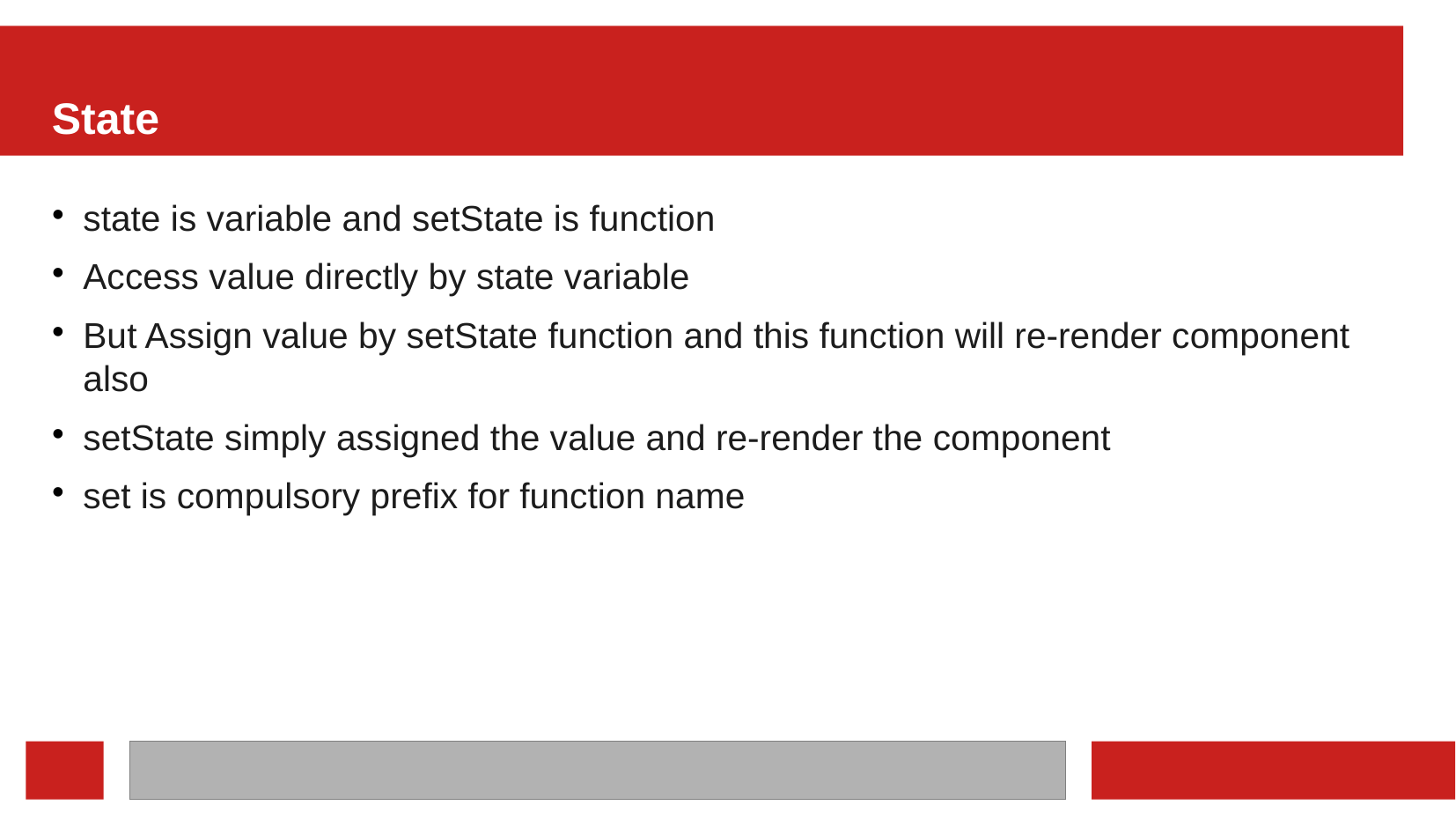

State
state is variable and setState is function
Access value directly by state variable
But Assign value by setState function and this function will re-render component also
setState simply assigned the value and re-render the component
set is compulsory prefix for function name